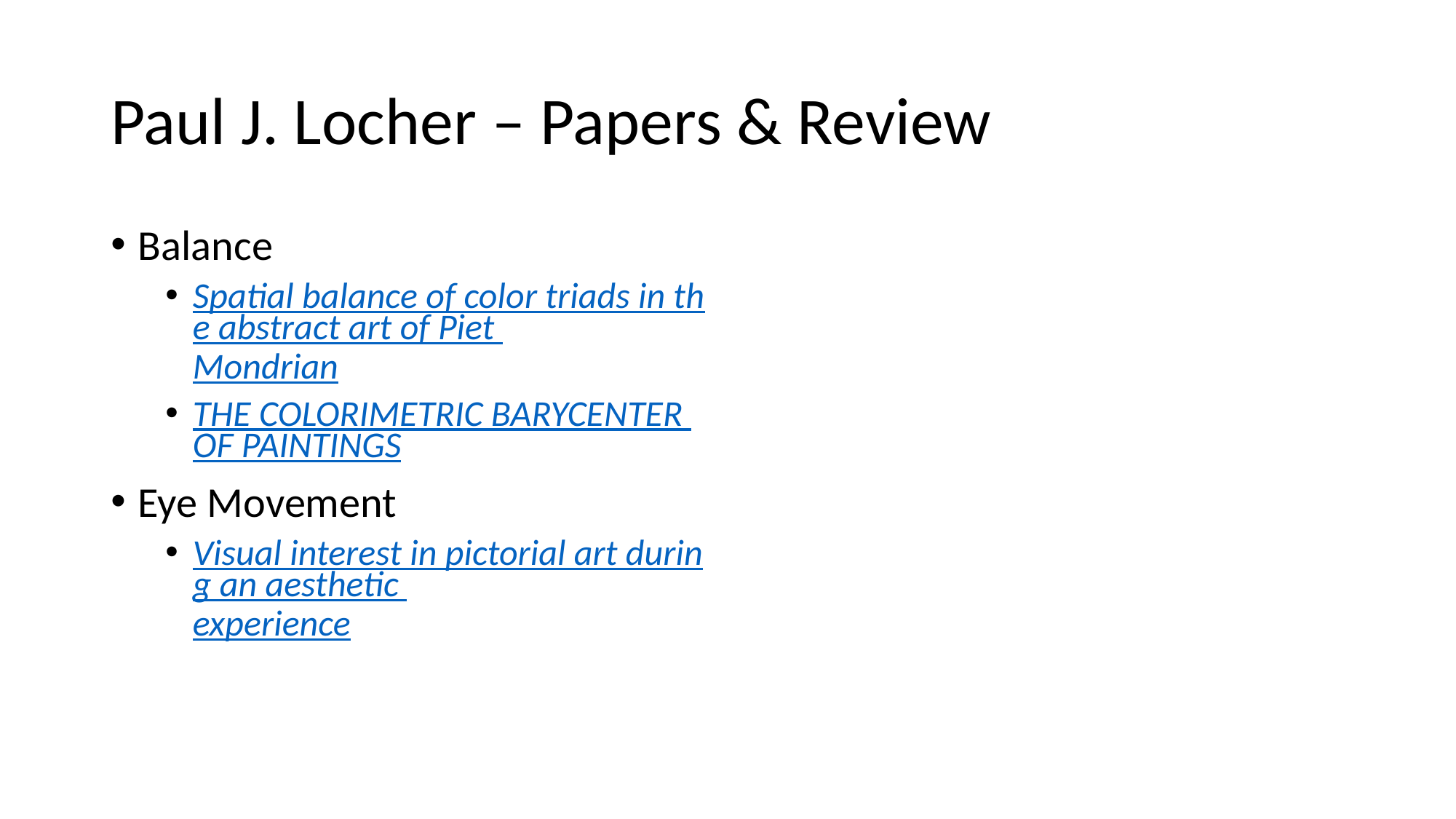

# Paul J. Locher – Papers & Review
Balance
Spatial balance of color triads in the abstract art of Piet Mondrian
THE COLORIMETRIC BARYCENTER OF PAINTINGS
Eye Movement
Visual interest in pictorial art during an aesthetic experience